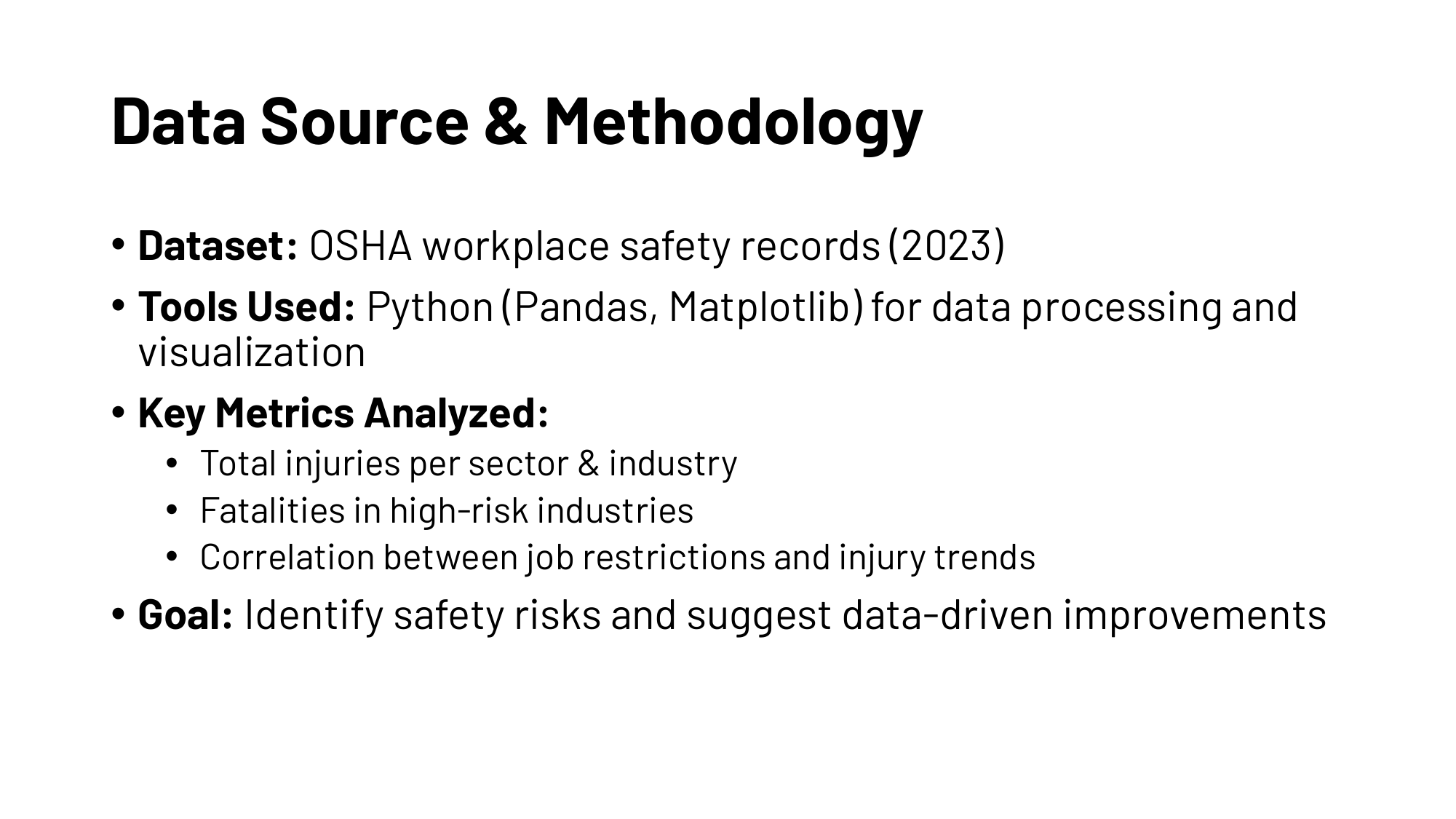

# Data Source & Methodology
Dataset: OSHA workplace safety records (2023)
Tools Used: Python (Pandas, Matplotlib) for data processing and visualization
Key Metrics Analyzed:
Total injuries per sector & industry
Fatalities in high-risk industries
Correlation between job restrictions and injury trends
Goal: Identify safety risks and suggest data-driven improvements